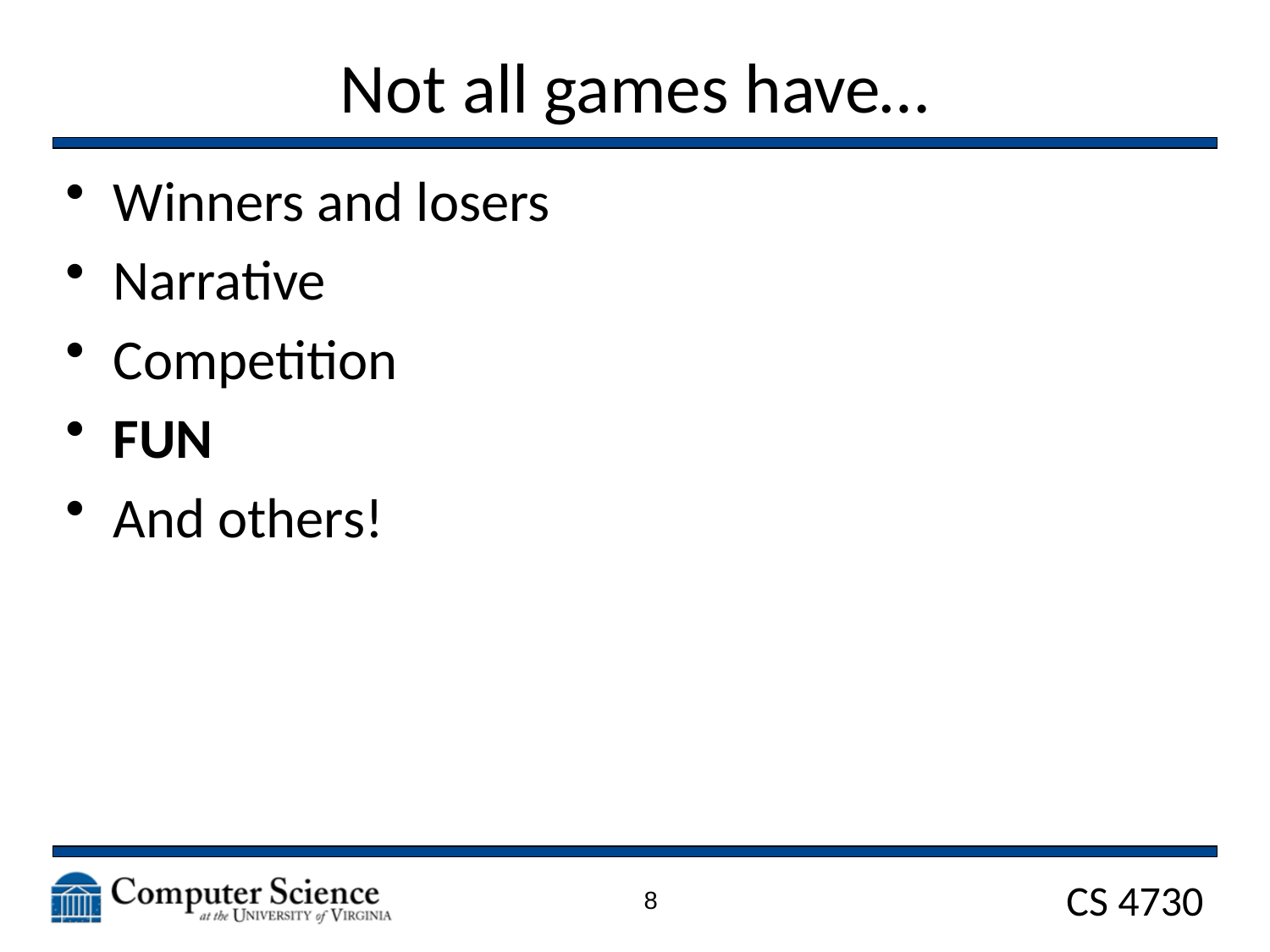

# Not all games have…
Winners and losers
Narrative
Competition
FUN
And others!
8